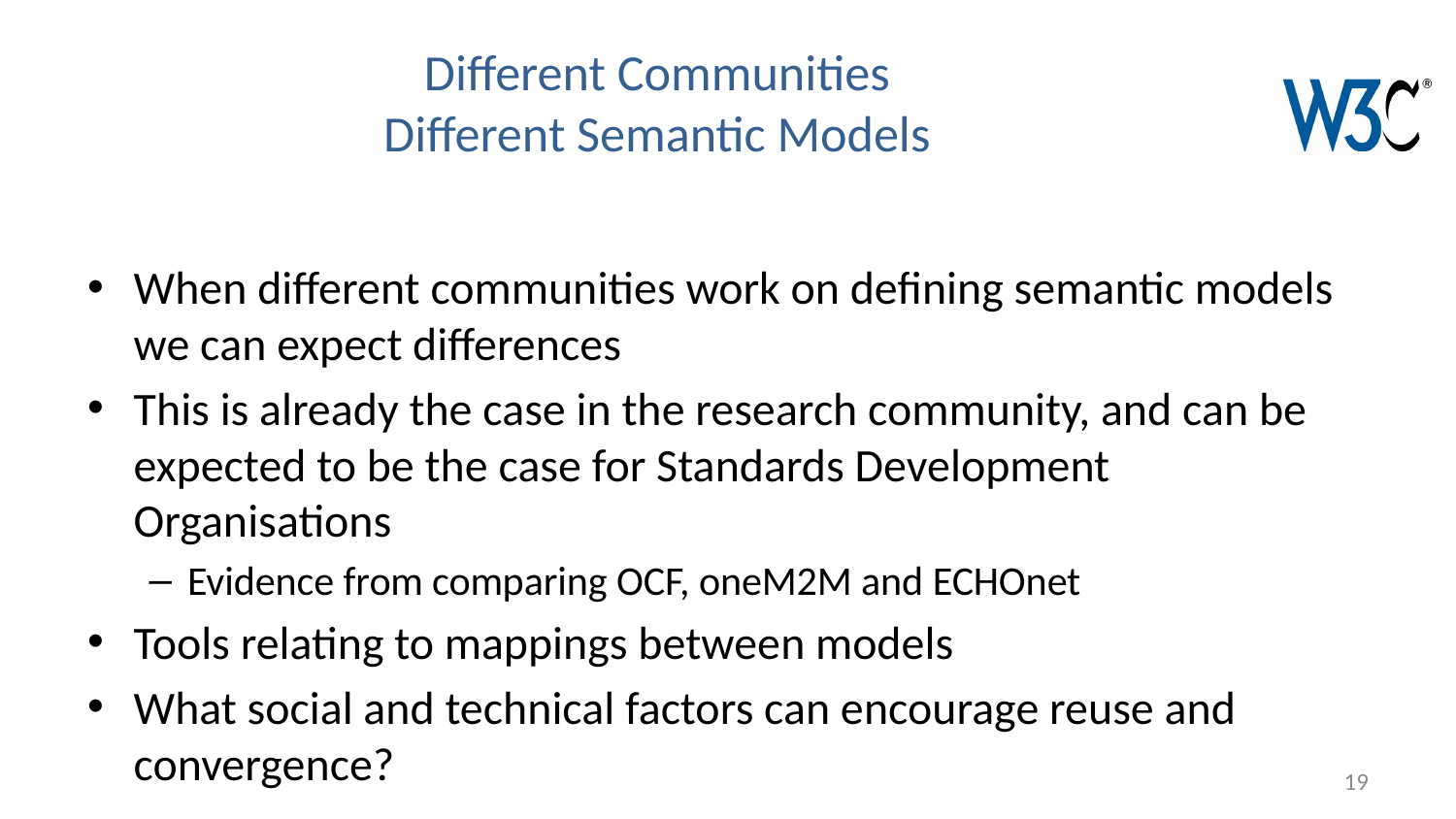

# Different Communities Different Semantic Models
When different communities work on defining semantic models we can expect differences
This is already the case in the research community, and can be expected to be the case for Standards Development Organisations
Evidence from comparing OCF, oneM2M and ECHOnet
Tools relating to mappings between models
What social and technical factors can encourage reuse and convergence?
19